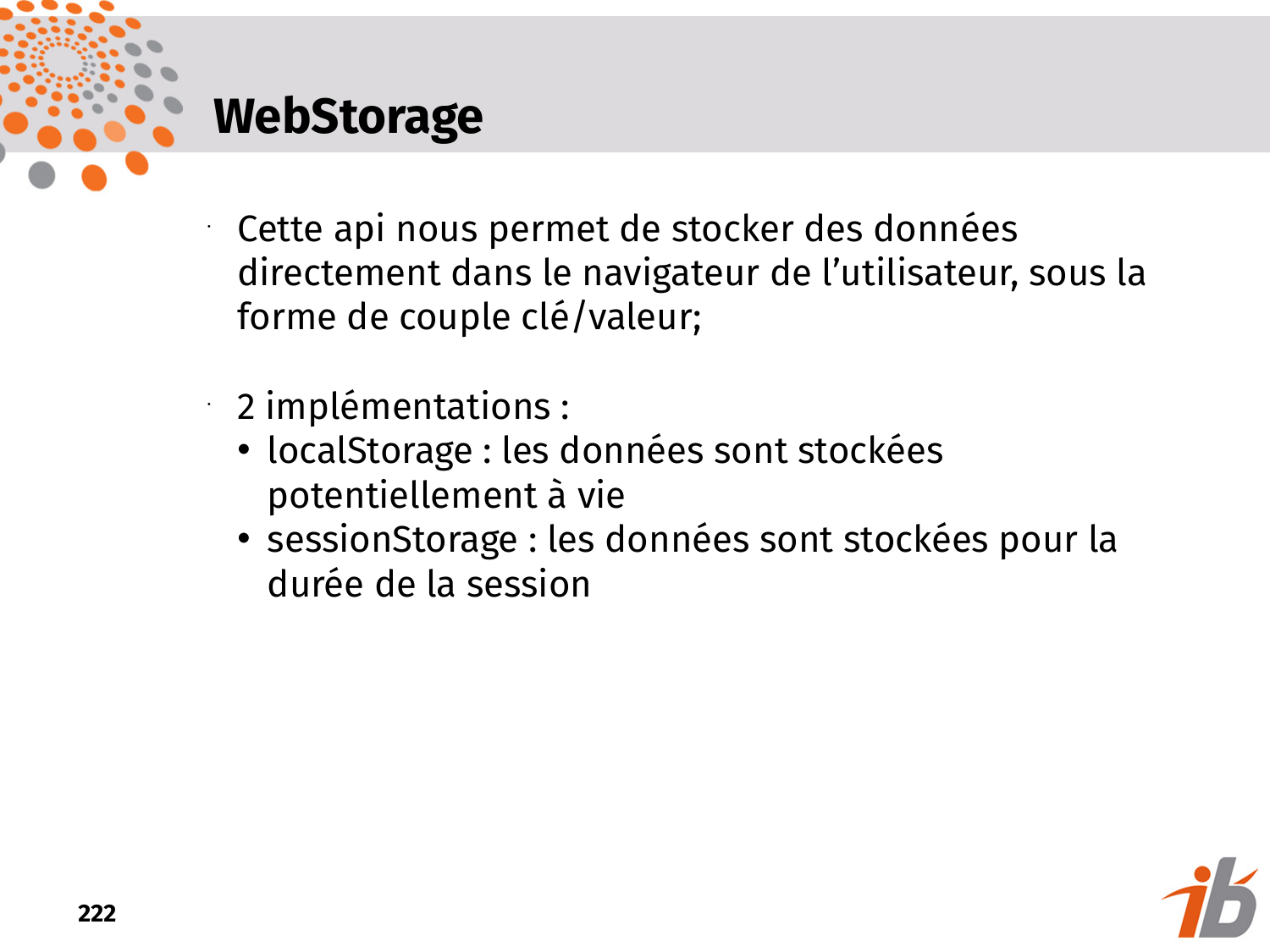

WebStorage
Cette api nous permet de stocker des données directement dans le navigateur de l’utilisateur, sous la forme de couple clé/valeur;

2 implémentations :
localStorage : les données sont stockées potentiellement à vie
sessionStorage : les données sont stockées pour la durée de la session

222